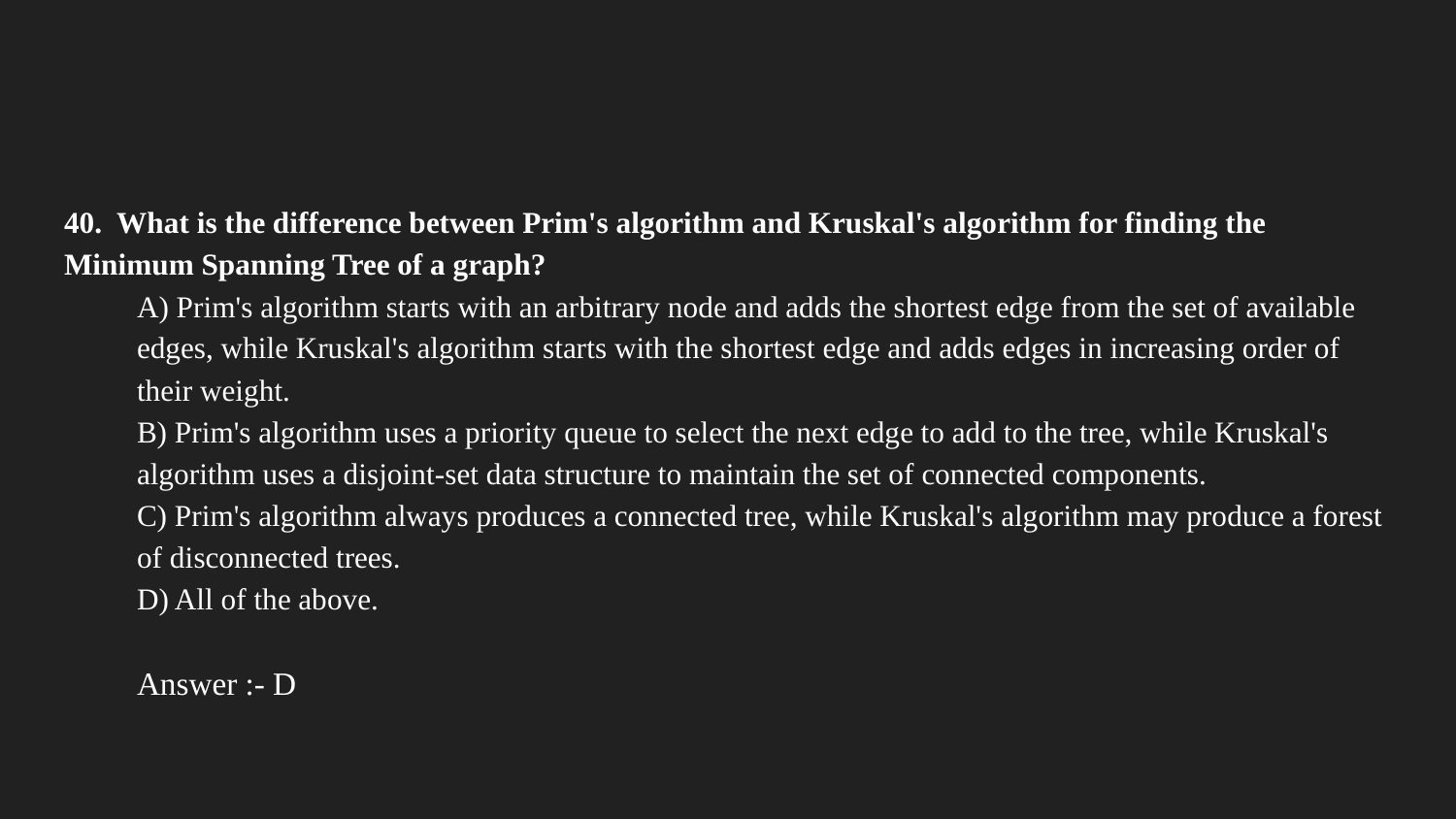

#
40.  What is the difference between Prim's algorithm and Kruskal's algorithm for finding the Minimum Spanning Tree of a graph?
A) Prim's algorithm starts with an arbitrary node and adds the shortest edge from the set of available edges, while Kruskal's algorithm starts with the shortest edge and adds edges in increasing order of their weight.
B) Prim's algorithm uses a priority queue to select the next edge to add to the tree, while Kruskal's algorithm uses a disjoint-set data structure to maintain the set of connected components.
C) Prim's algorithm always produces a connected tree, while Kruskal's algorithm may produce a forest of disconnected trees.
D) All of the above.

Answer :- D